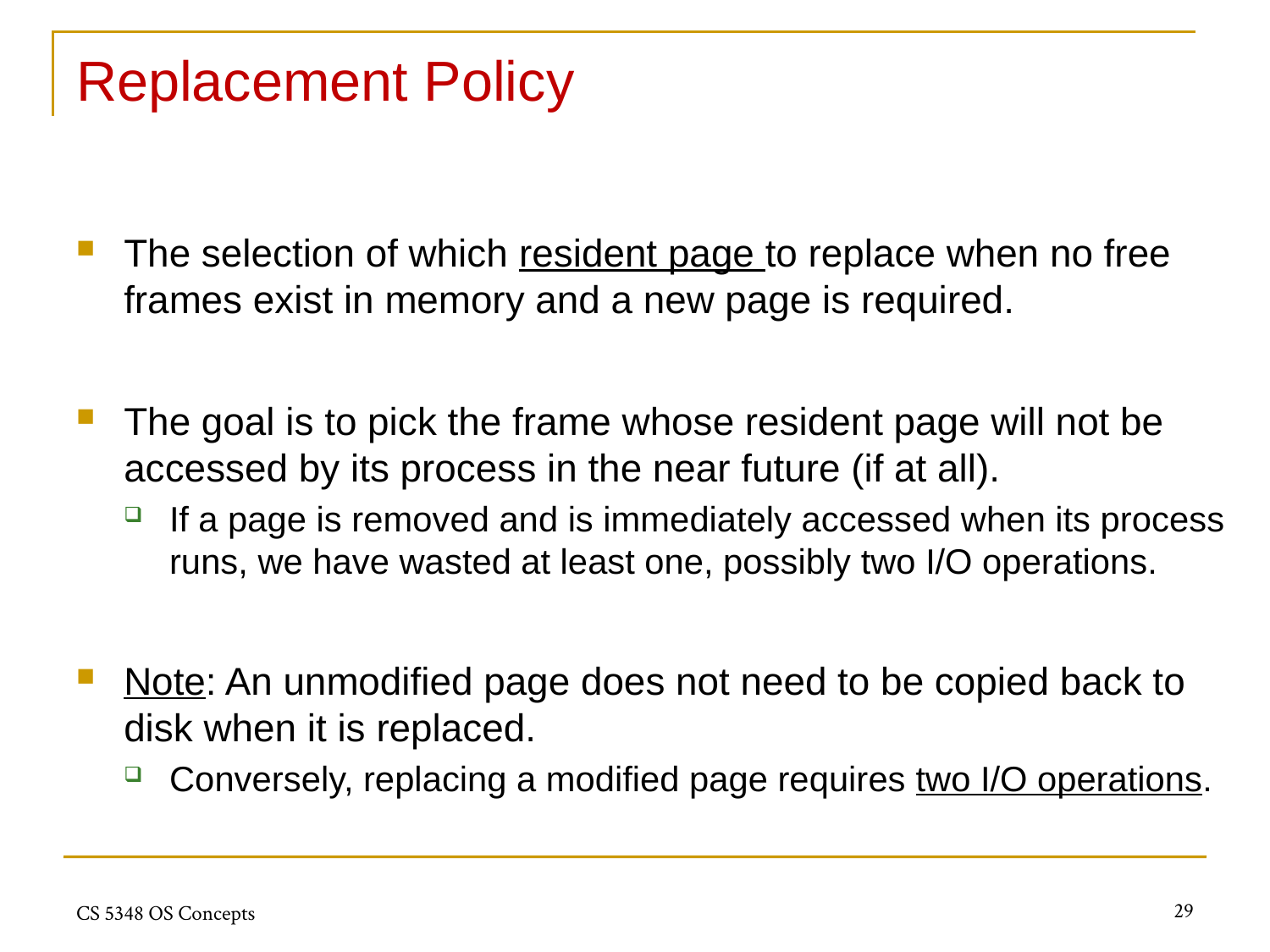

# Replacement Policy
The selection of which resident page to replace when no free frames exist in memory and a new page is required.

The goal is to pick the frame whose resident page will not be accessed by its process in the near future (if at all).
If a page is removed and is immediately accessed when its process runs, we have wasted at least one, possibly two I/O operations.

Note: An unmodified page does not need to be copied back to disk when it is replaced.
Conversely, replacing a modified page requires two I/O operations.

29
CS 5348 OS Concepts